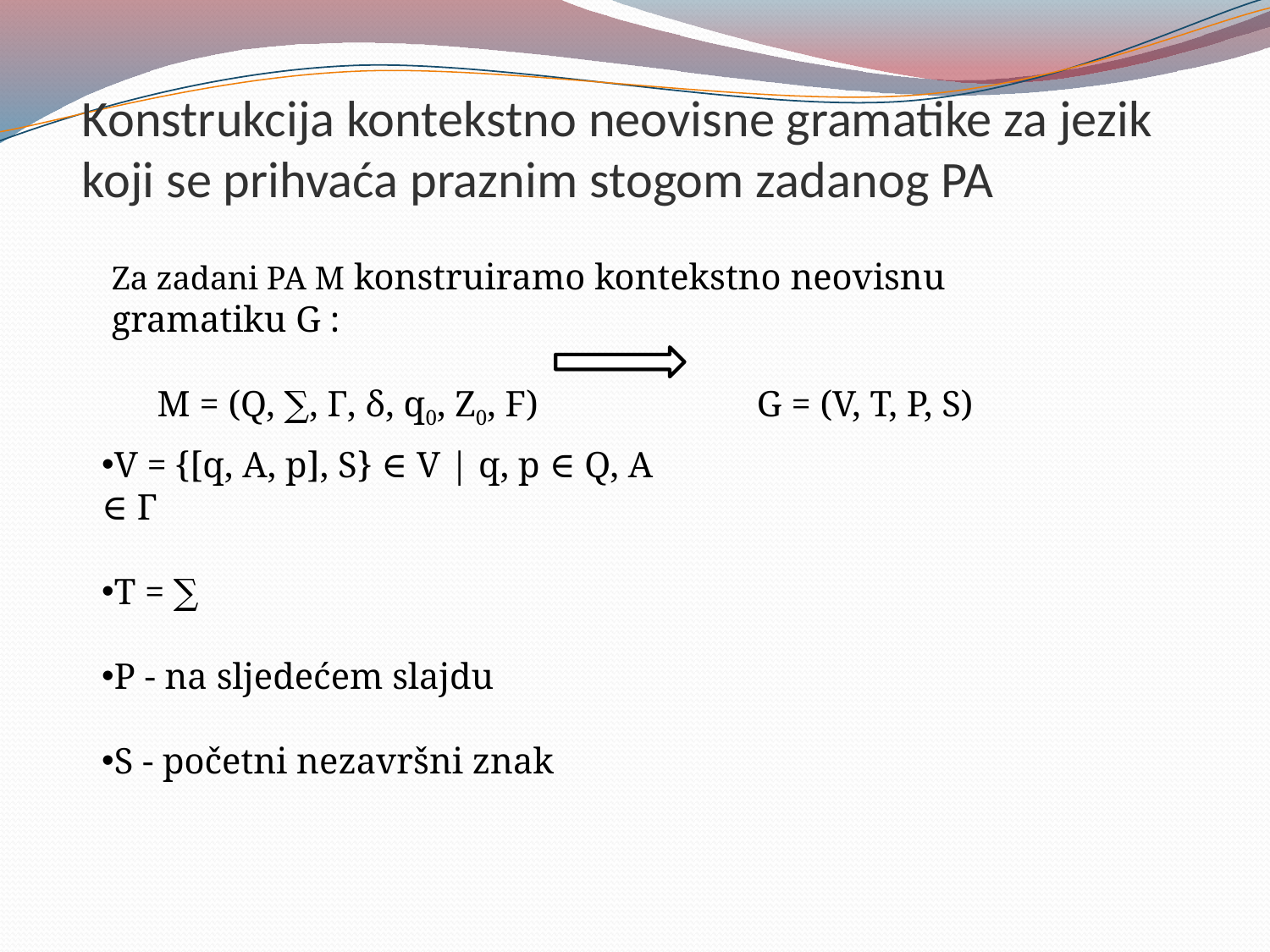

Konstrukcija kontekstno neovisne gramatike za jezik koji se prihvaća praznim stogom zadanog PA
Za zadani PA M konstruiramo kontekstno neovisnu gramatiku G :

     M = (Q, ∑, Γ, δ, q0, Z0, F)                        G = (V, T, P, S)

V = {[q, A, p], S} ∈ V | q, p ∈ Q, A ∈ Γ

T = ∑

P - na sljedećem slajdu

S - početni nezavršni znak